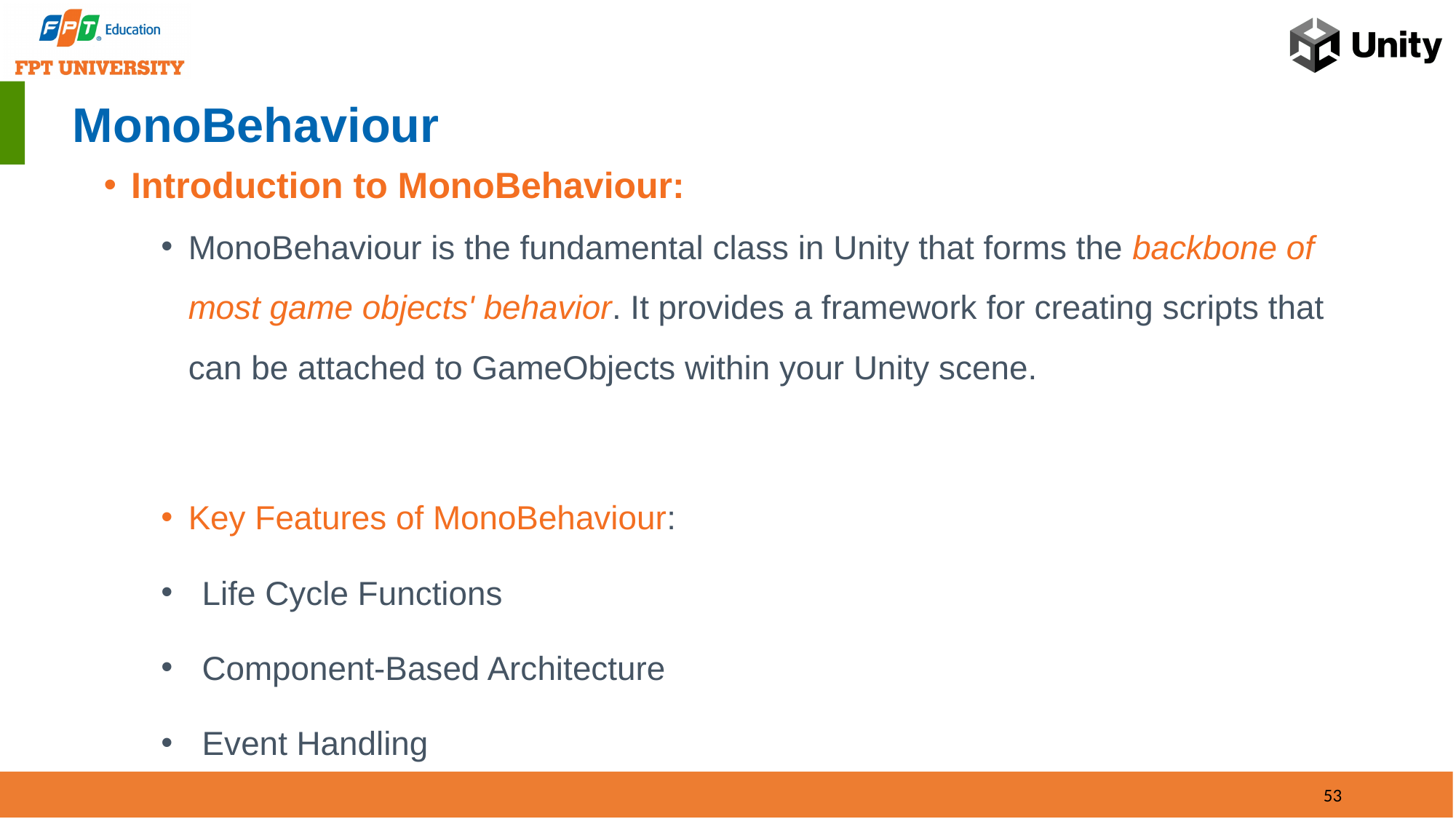

# MonoBehaviour
Introduction to MonoBehaviour:
MonoBehaviour is the fundamental class in Unity that forms the backbone of most game objects' behavior. It provides a framework for creating scripts that can be attached to GameObjects within your Unity scene.

Key Features of MonoBehaviour:
Life Cycle Functions
Component-Based Architecture
Event Handling
53